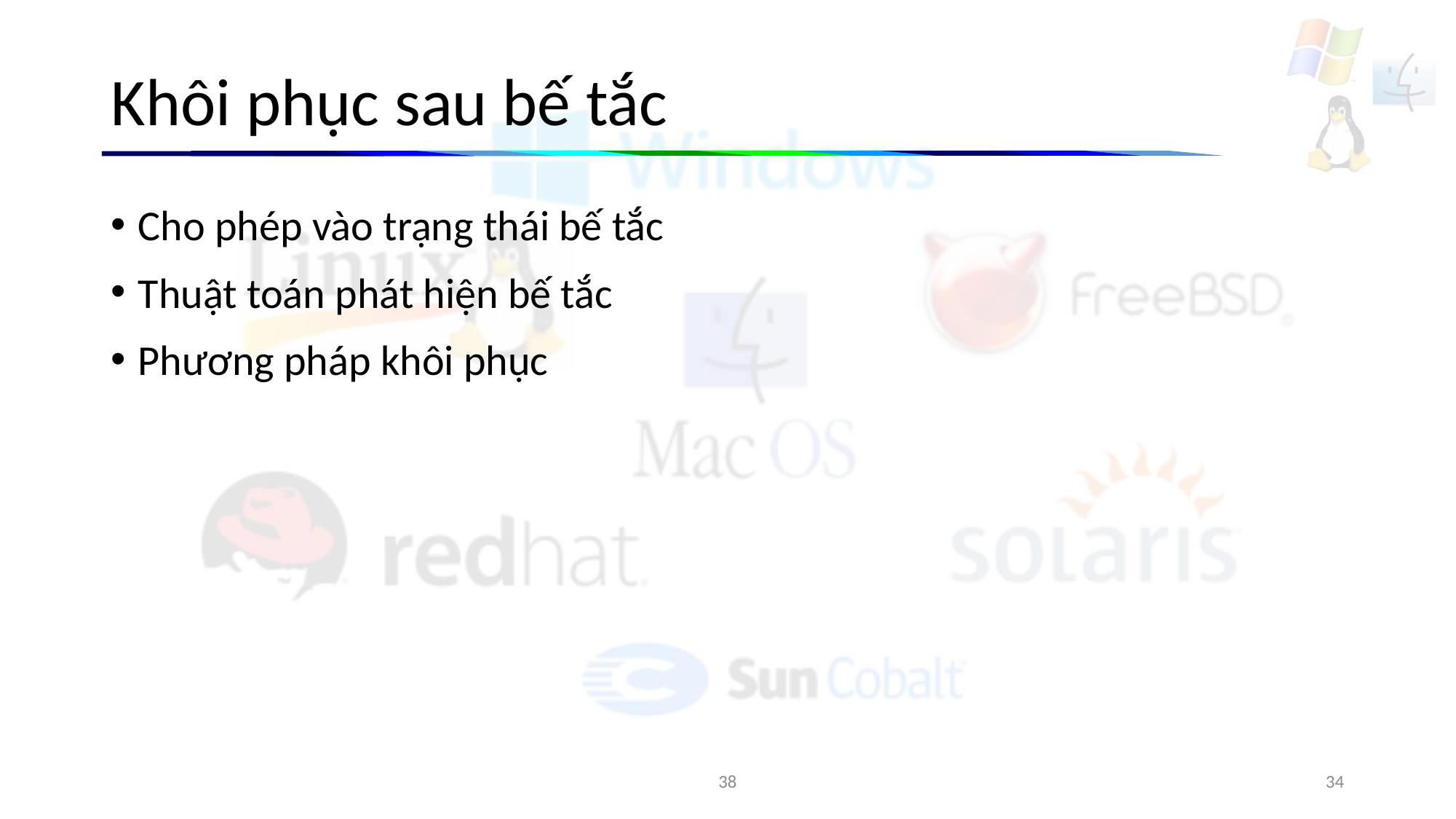

# Khôi phục sau bế tắc
Cho phép vào trạng thái bế tắc
Thuật toán phát hiện bế tắc
Phương pháp khôi phục
38
34